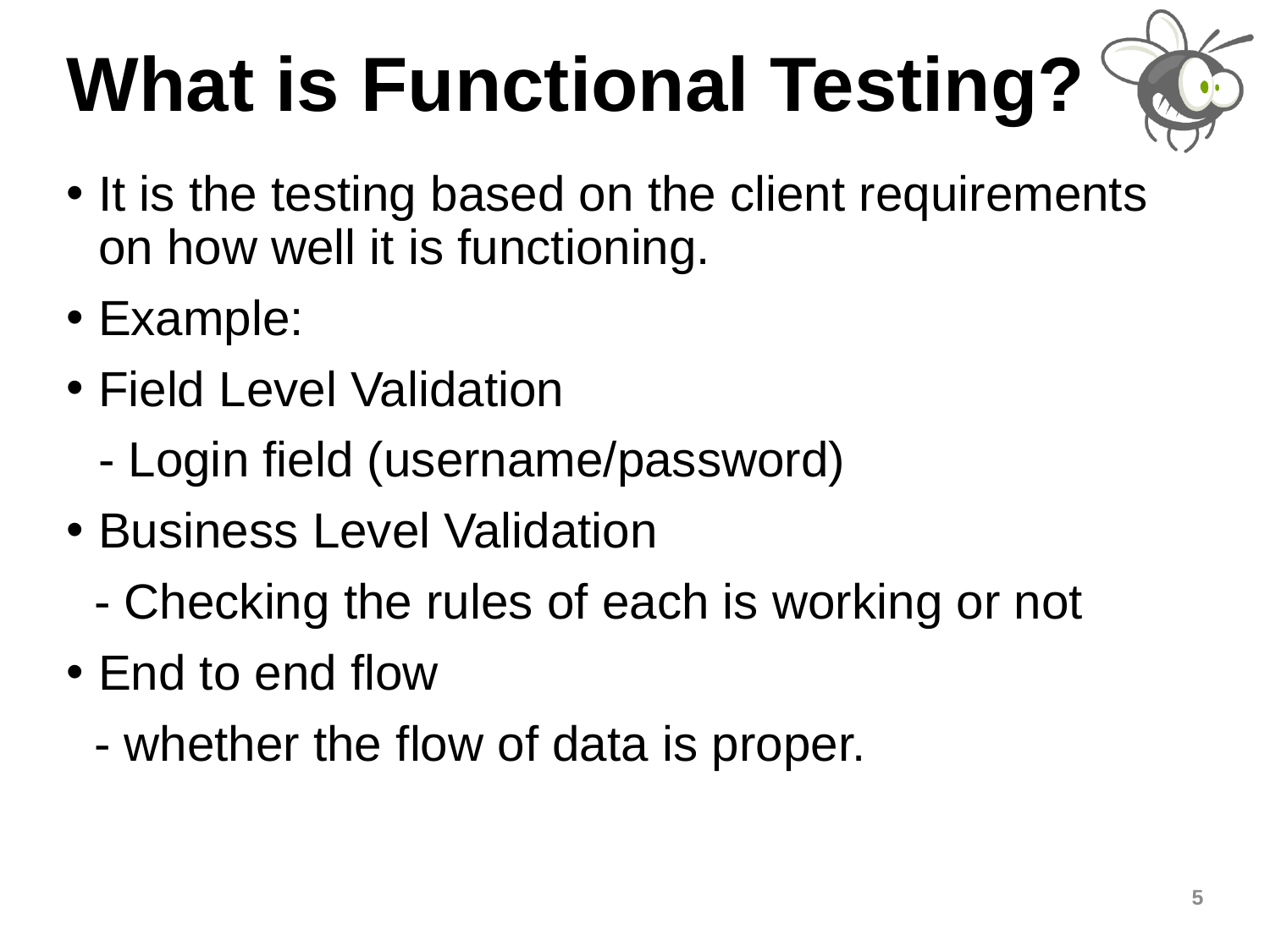

# What is Functional Testing?
It is the testing based on the client requirements on how well it is functioning.
Example:
Field Level Validation
	- Login field (username/password)
Business Level Validation
  - Checking the rules of each is working or not
End to end flow
  - whether the flow of data is proper.
5